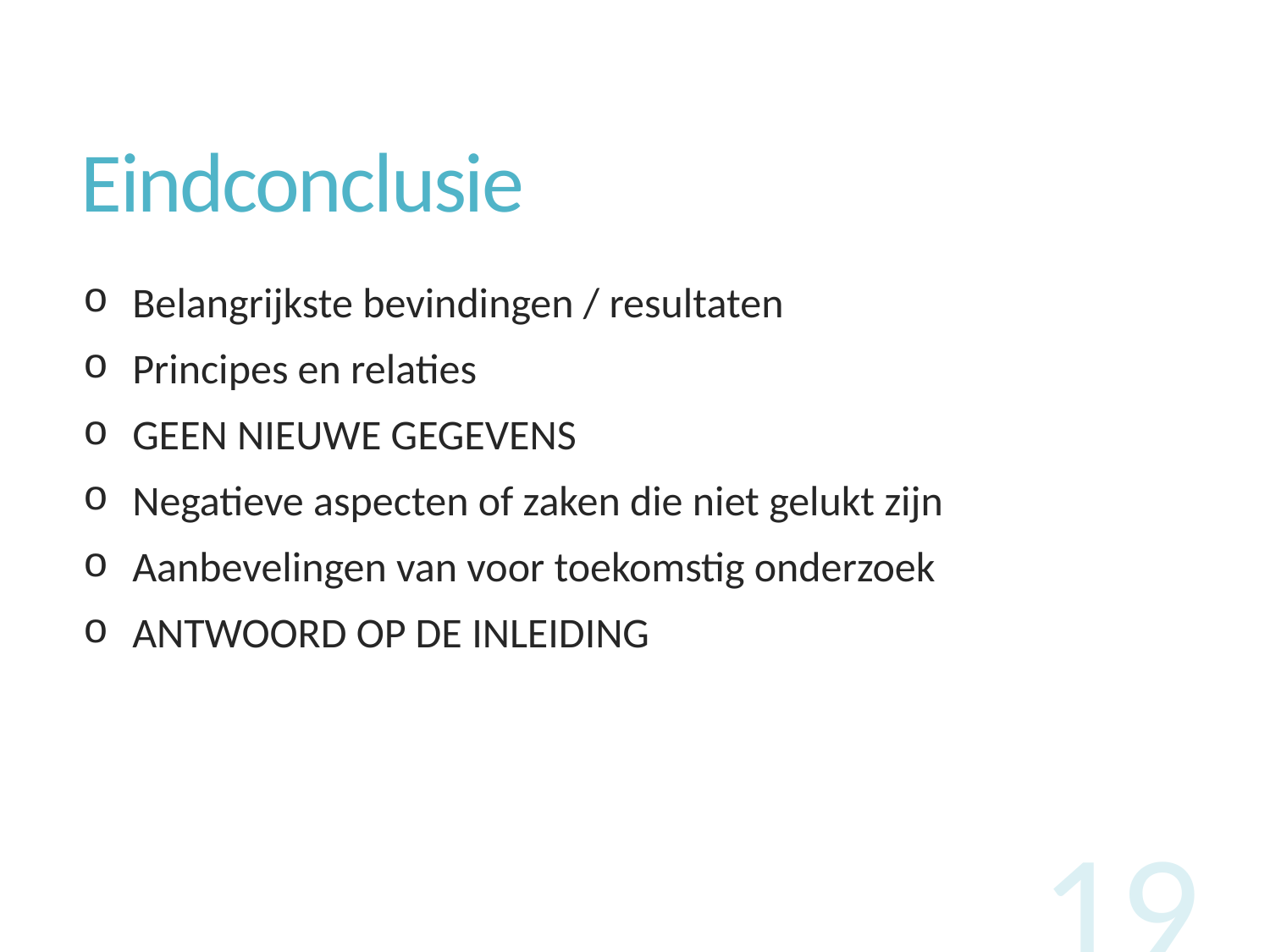

# Eindconclusie
Belangrijkste bevindingen / resultaten
Principes en relaties
GEEN NIEUWE GEGEVENS
Negatieve aspecten of zaken die niet gelukt zijn
Aanbevelingen van voor toekomstig onderzoek
ANTWOORD OP DE INLEIDING

19